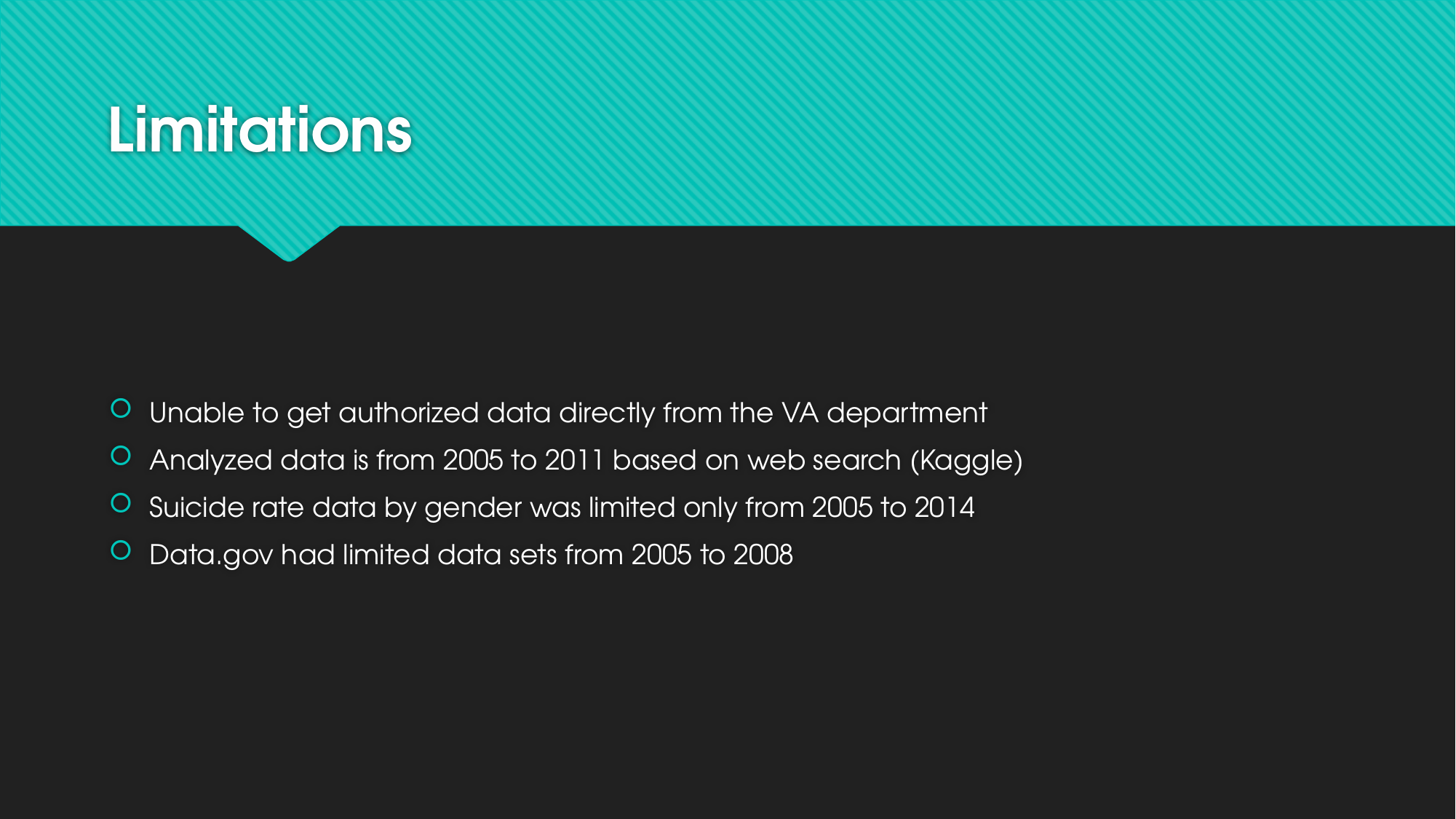

# Limitations
Unable to get authorized data directly from the VA department
Analyzed data is from 2005 to 2011 based on web search (Kaggle)
Suicide rate data by gender was limited only from 2005 to 2014
Data.gov had limited data sets from 2005 to 2008